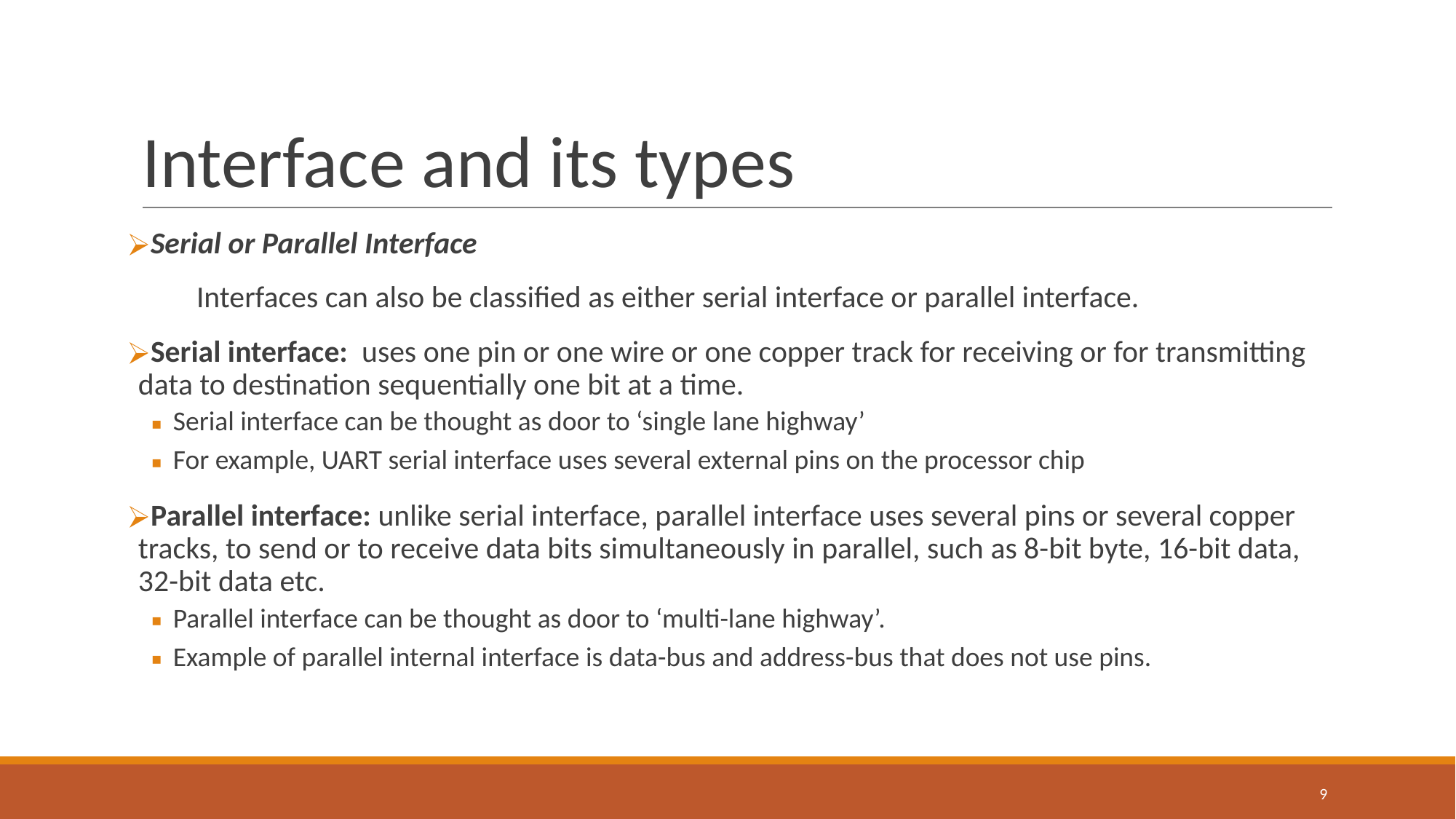

# Interface and its types
Serial or Parallel Interface
          Interfaces can also be classified as either serial interface or parallel interface.
Serial interface:  uses one pin or one wire or one copper track for receiving or for transmitting data to destination sequentially one bit at a time.
Serial interface can be thought as door to ‘single lane highway’
For example, UART serial interface uses several external pins on the processor chip
Parallel interface: unlike serial interface, parallel interface uses several pins or several copper tracks, to send or to receive data bits simultaneously in parallel, such as 8-bit byte, 16-bit data, 32-bit data etc.
Parallel interface can be thought as door to ‘multi-lane highway’.
Example of parallel internal interface is data-bus and address-bus that does not use pins.

9